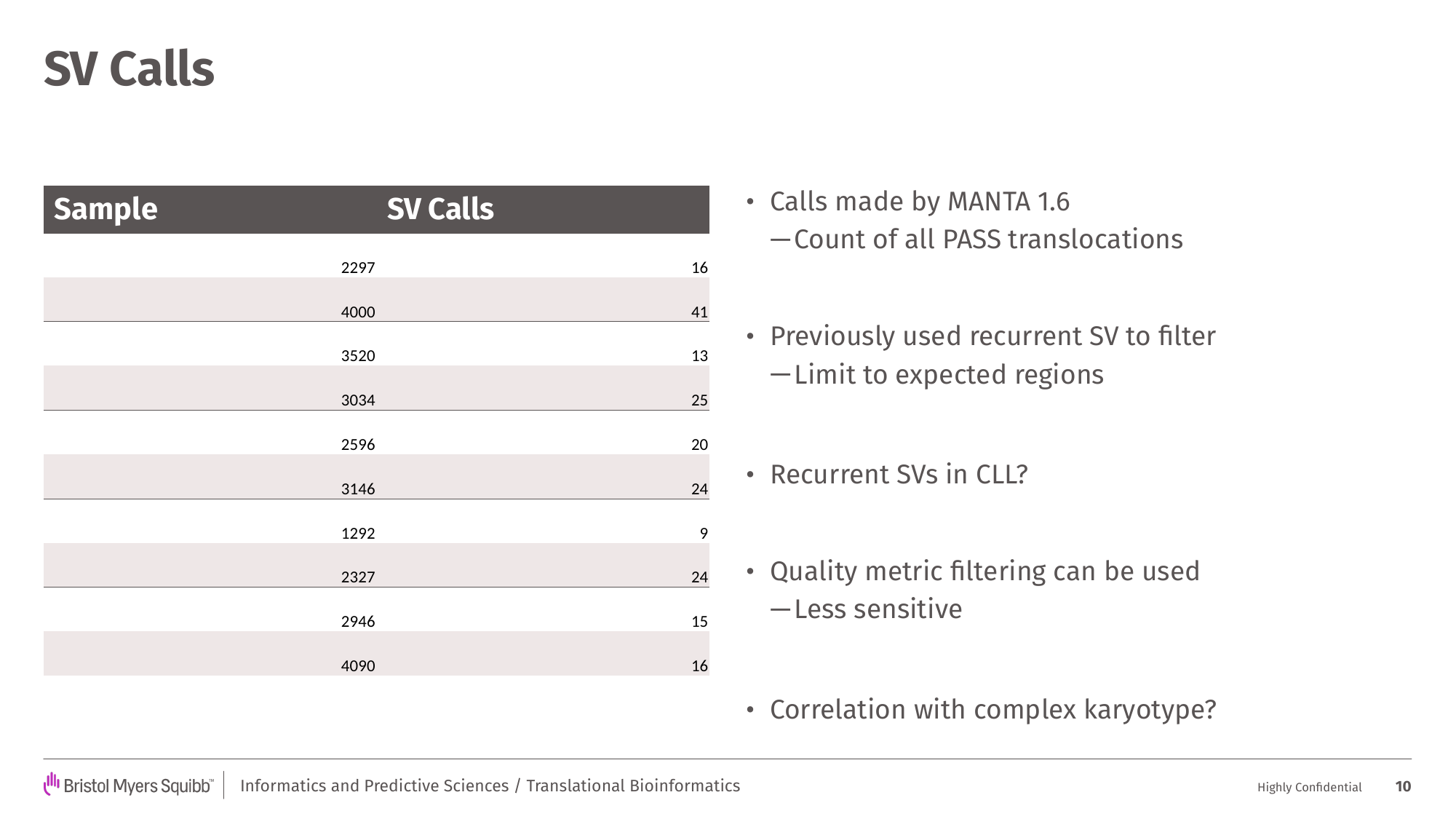

# SV Calls
| Sample | SV Calls |
| --- | --- |
| 2297 | 16 |
| 4000 | 41 |
| 3520 | 13 |
| 3034 | 25 |
| 2596 | 20 |
| 3146 | 24 |
| 1292 | 9 |
| 2327 | 24 |
| 2946 | 15 |
| 4090 | 16 |
Calls made by MANTA 1.6
Count of all PASS translocations

Previously used recurrent SV to filter
Limit to expected regions

Recurrent SVs in CLL?

Quality metric filtering can be used
Less sensitive

Correlation with complex karyotype?
10